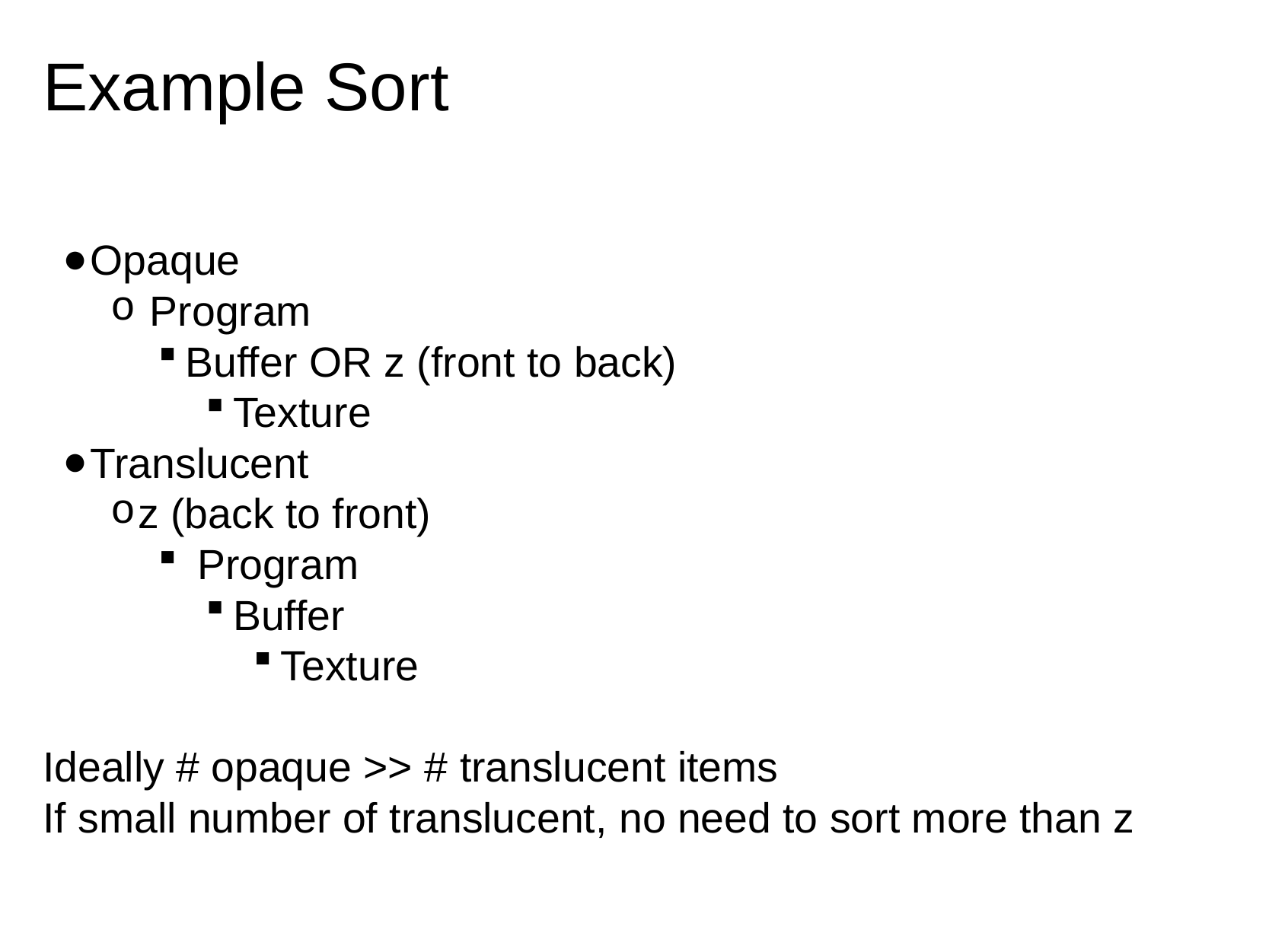

# Example Sort
Opaque
 Program
Buffer OR z (front to back)
Texture
Translucent
z (back to front)
 Program
Buffer
Texture

Ideally # opaque >> # translucent items
If small number of translucent, no need to sort more than z